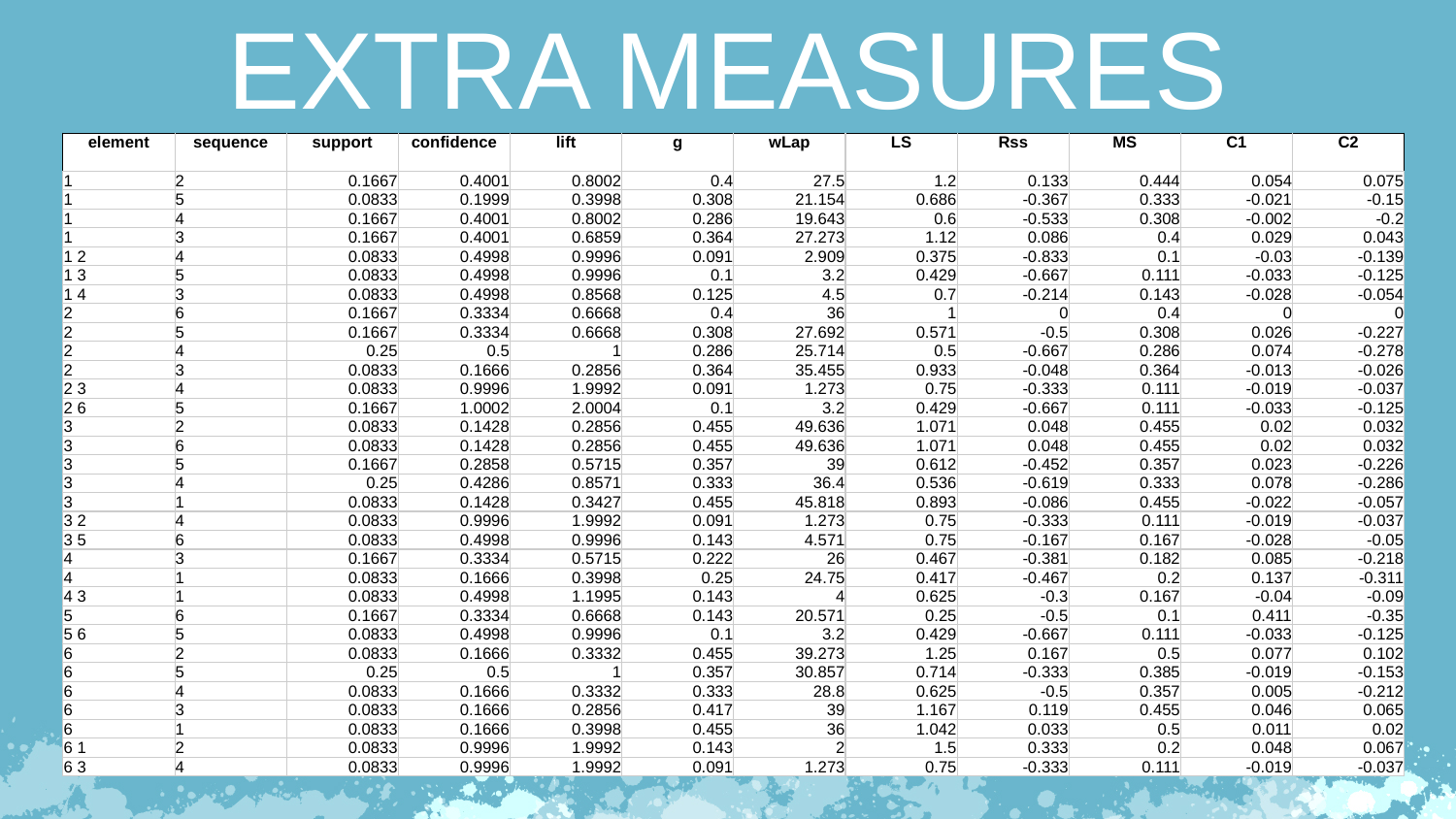

EXTRA MEASURES
| element | sequence | support | confidence | lift | g | wLap | LS | Rss | MS | C1 | C2 |
| --- | --- | --- | --- | --- | --- | --- | --- | --- | --- | --- | --- |
| 1 | 2 | 0.1667 | 0.4001 | 0.8002 | 0.4 | 27.5 | 1.2 | 0.133 | 0.444 | 0.054 | 0.075 |
| 1 | 5 | 0.0833 | 0.1999 | 0.3998 | 0.308 | 21.154 | 0.686 | -0.367 | 0.333 | -0.021 | -0.15 |
| 1 | 4 | 0.1667 | 0.4001 | 0.8002 | 0.286 | 19.643 | 0.6 | -0.533 | 0.308 | -0.002 | -0.2 |
| 1 | 3 | 0.1667 | 0.4001 | 0.6859 | 0.364 | 27.273 | 1.12 | 0.086 | 0.4 | 0.029 | 0.043 |
| 1 2 | 4 | 0.0833 | 0.4998 | 0.9996 | 0.091 | 2.909 | 0.375 | -0.833 | 0.1 | -0.03 | -0.139 |
| 1 3 | 5 | 0.0833 | 0.4998 | 0.9996 | 0.1 | 3.2 | 0.429 | -0.667 | 0.111 | -0.033 | -0.125 |
| 1 4 | 3 | 0.0833 | 0.4998 | 0.8568 | 0.125 | 4.5 | 0.7 | -0.214 | 0.143 | -0.028 | -0.054 |
| 2 | 6 | 0.1667 | 0.3334 | 0.6668 | 0.4 | 36 | 1 | 0 | 0.4 | 0 | 0 |
| 2 | 5 | 0.1667 | 0.3334 | 0.6668 | 0.308 | 27.692 | 0.571 | -0.5 | 0.308 | 0.026 | -0.227 |
| 2 | 4 | 0.25 | 0.5 | 1 | 0.286 | 25.714 | 0.5 | -0.667 | 0.286 | 0.074 | -0.278 |
| 2 | 3 | 0.0833 | 0.1666 | 0.2856 | 0.364 | 35.455 | 0.933 | -0.048 | 0.364 | -0.013 | -0.026 |
| 2 3 | 4 | 0.0833 | 0.9996 | 1.9992 | 0.091 | 1.273 | 0.75 | -0.333 | 0.111 | -0.019 | -0.037 |
| 2 6 | 5 | 0.1667 | 1.0002 | 2.0004 | 0.1 | 3.2 | 0.429 | -0.667 | 0.111 | -0.033 | -0.125 |
| 3 | 2 | 0.0833 | 0.1428 | 0.2856 | 0.455 | 49.636 | 1.071 | 0.048 | 0.455 | 0.02 | 0.032 |
| 3 | 6 | 0.0833 | 0.1428 | 0.2856 | 0.455 | 49.636 | 1.071 | 0.048 | 0.455 | 0.02 | 0.032 |
| 3 | 5 | 0.1667 | 0.2858 | 0.5715 | 0.357 | 39 | 0.612 | -0.452 | 0.357 | 0.023 | -0.226 |
| 3 | 4 | 0.25 | 0.4286 | 0.8571 | 0.333 | 36.4 | 0.536 | -0.619 | 0.333 | 0.078 | -0.286 |
| 3 | 1 | 0.0833 | 0.1428 | 0.3427 | 0.455 | 45.818 | 0.893 | -0.086 | 0.455 | -0.022 | -0.057 |
| 3 2 | 4 | 0.0833 | 0.9996 | 1.9992 | 0.091 | 1.273 | 0.75 | -0.333 | 0.111 | -0.019 | -0.037 |
| 3 5 | 6 | 0.0833 | 0.4998 | 0.9996 | 0.143 | 4.571 | 0.75 | -0.167 | 0.167 | -0.028 | -0.05 |
| 4 | 3 | 0.1667 | 0.3334 | 0.5715 | 0.222 | 26 | 0.467 | -0.381 | 0.182 | 0.085 | -0.218 |
| 4 | 1 | 0.0833 | 0.1666 | 0.3998 | 0.25 | 24.75 | 0.417 | -0.467 | 0.2 | 0.137 | -0.311 |
| 4 3 | 1 | 0.0833 | 0.4998 | 1.1995 | 0.143 | 4 | 0.625 | -0.3 | 0.167 | -0.04 | -0.09 |
| 5 | 6 | 0.1667 | 0.3334 | 0.6668 | 0.143 | 20.571 | 0.25 | -0.5 | 0.1 | 0.411 | -0.35 |
| 5 6 | 5 | 0.0833 | 0.4998 | 0.9996 | 0.1 | 3.2 | 0.429 | -0.667 | 0.111 | -0.033 | -0.125 |
| 6 | 2 | 0.0833 | 0.1666 | 0.3332 | 0.455 | 39.273 | 1.25 | 0.167 | 0.5 | 0.077 | 0.102 |
| 6 | 5 | 0.25 | 0.5 | 1 | 0.357 | 30.857 | 0.714 | -0.333 | 0.385 | -0.019 | -0.153 |
| 6 | 4 | 0.0833 | 0.1666 | 0.3332 | 0.333 | 28.8 | 0.625 | -0.5 | 0.357 | 0.005 | -0.212 |
| 6 | 3 | 0.0833 | 0.1666 | 0.2856 | 0.417 | 39 | 1.167 | 0.119 | 0.455 | 0.046 | 0.065 |
| 6 | 1 | 0.0833 | 0.1666 | 0.3998 | 0.455 | 36 | 1.042 | 0.033 | 0.5 | 0.011 | 0.02 |
| 6 1 | 2 | 0.0833 | 0.9996 | 1.9992 | 0.143 | 2 | 1.5 | 0.333 | 0.2 | 0.048 | 0.067 |
| 6 3 | 4 | 0.0833 | 0.9996 | 1.9992 | 0.091 | 1.273 | 0.75 | -0.333 | 0.111 | -0.019 | -0.037 |